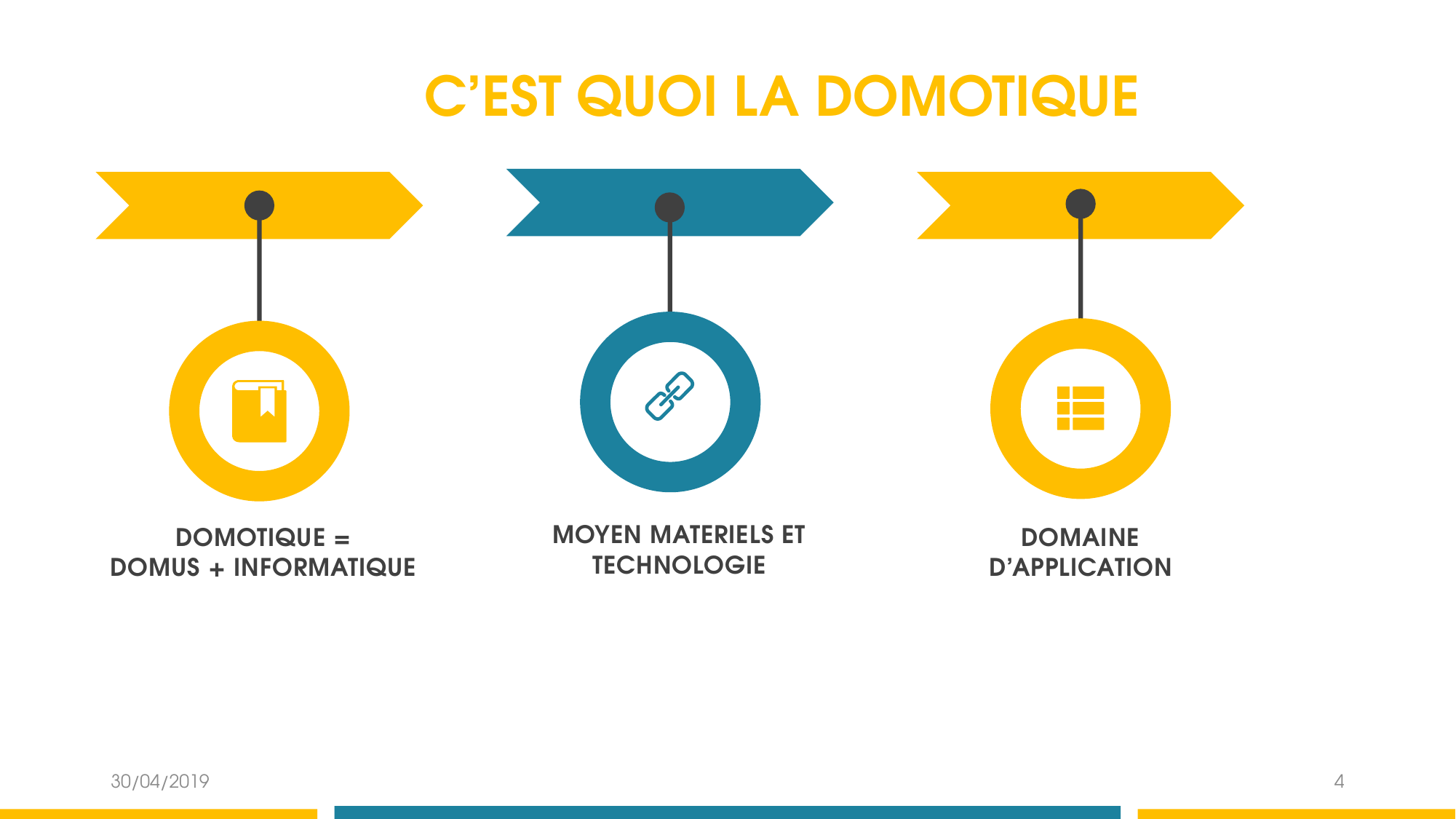

C’EST QUOI LA DOMOTIQUE

MOYEN MATERIELS ET TECHNOLOGIE
DOMOTIQUE =
DOMUS + INFORMATIQUE
DOMAINE D’APPLICATION
30/04/2019
4